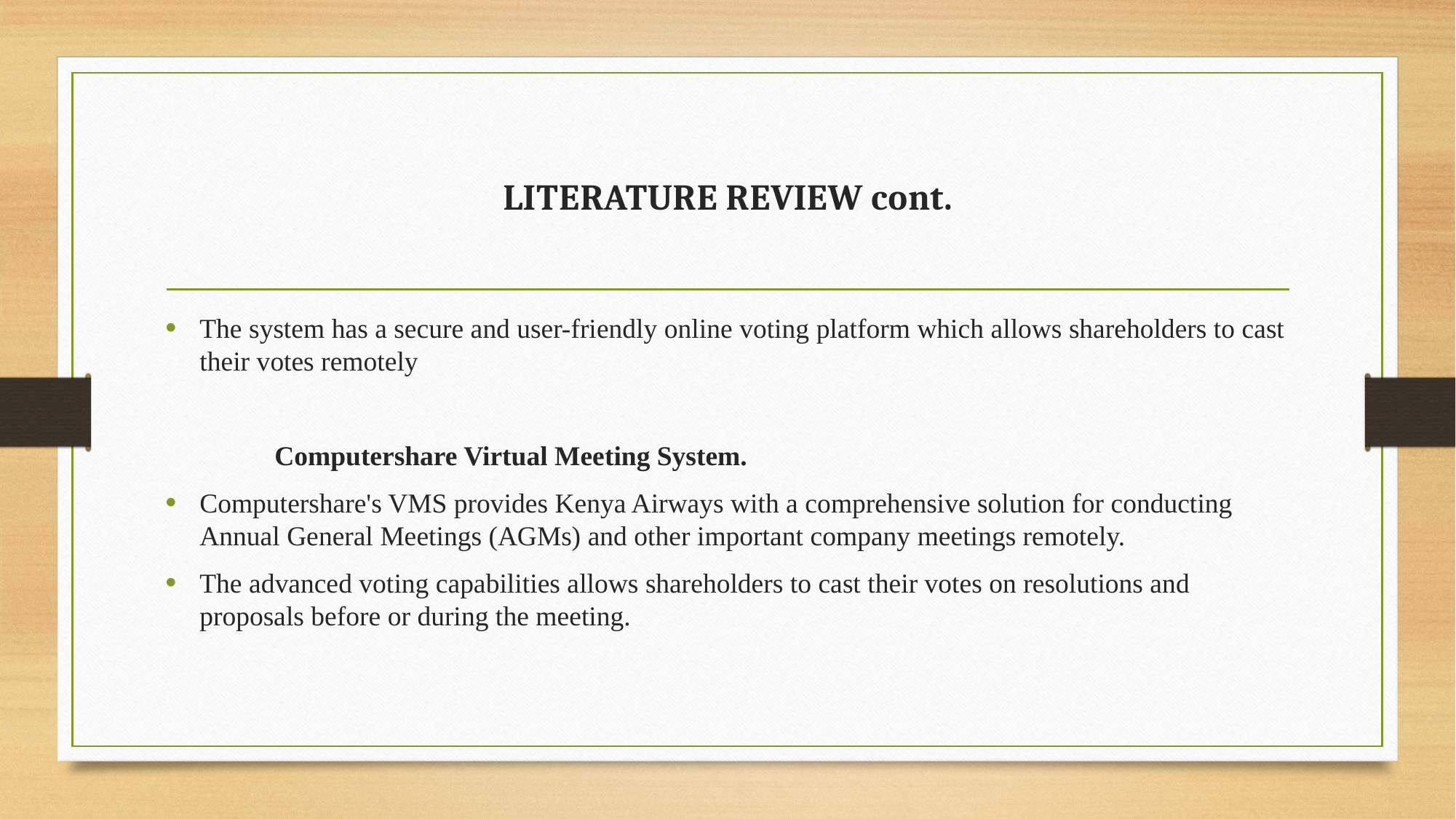

# LITERATURE REVIEW cont.
The system has a secure and user-friendly online voting platform which allows shareholders to cast their votes remotely

	Computershare Virtual Meeting System.
Computershare's VMS provides Kenya Airways with a comprehensive solution for conducting Annual General Meetings (AGMs) and other important company meetings remotely.
The advanced voting capabilities allows shareholders to cast their votes on resolutions and proposals before or during the meeting.